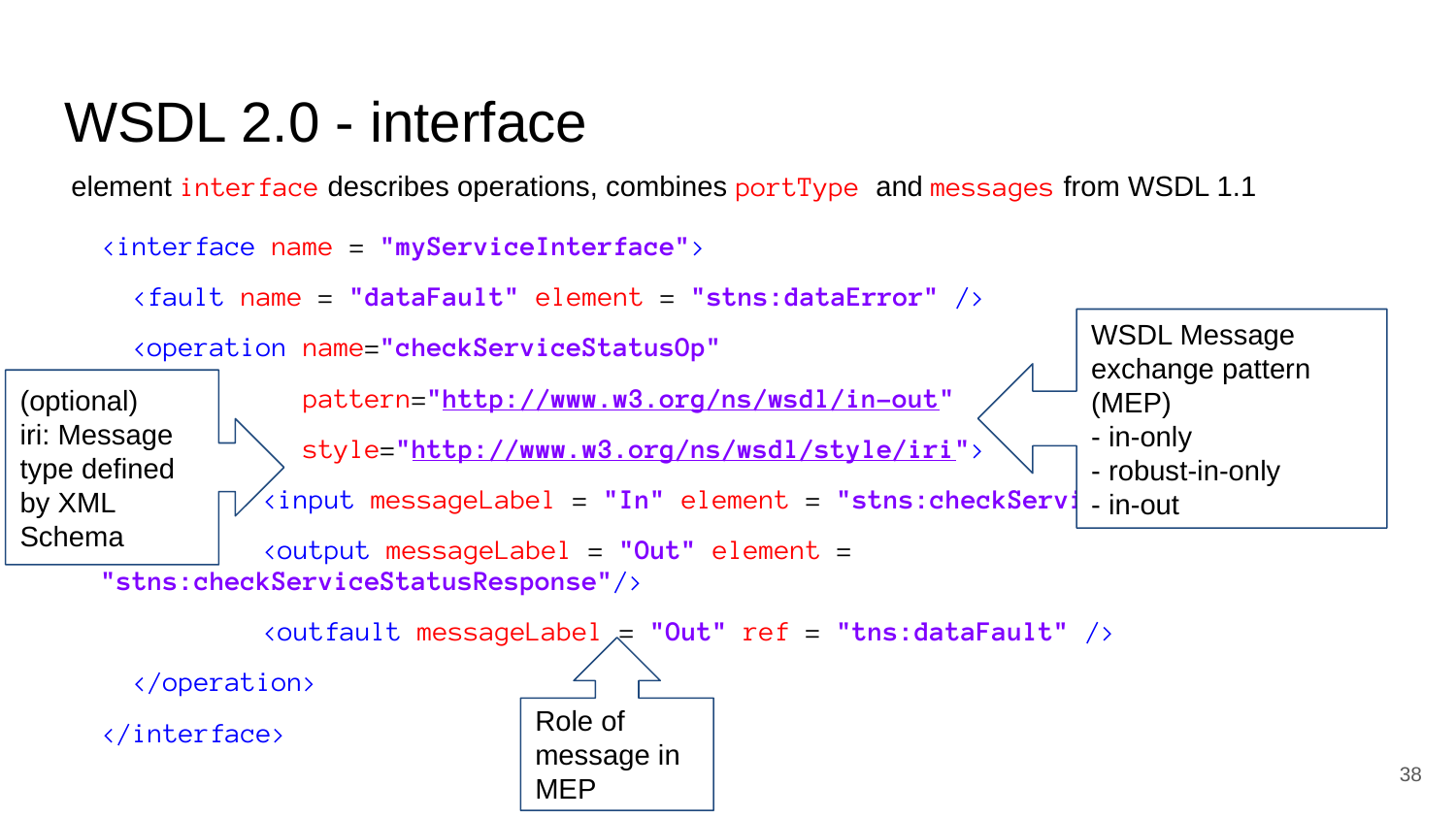

# WSDL 2.0 - interface
element interface describes operations, combines portType and messages from WSDL 1.1
<interface name = "myServiceInterface">
  <fault name = "dataFault" element = "stns:dataError" />
  <operation name="checkServiceStatusOp"
             pattern="http://www.w3.org/ns/wsdl/in-out"
             style="http://www.w3.org/ns/wsdl/style/iri">
    	 <input messageLabel = "In" element = "stns:checkServiceStatus" />
   	 <output messageLabel = "Out" element = "stns:checkServiceStatusResponse"/>
    	 <outfault messageLabel = "Out" ref = "tns:dataFault" />
  </operation>
</interface>
WSDL Message exchange pattern (MEP)
- in-only
- robust-in-only
- in-out
(optional)
iri: Message type defined by XML Schema
Role of message in MEP
38